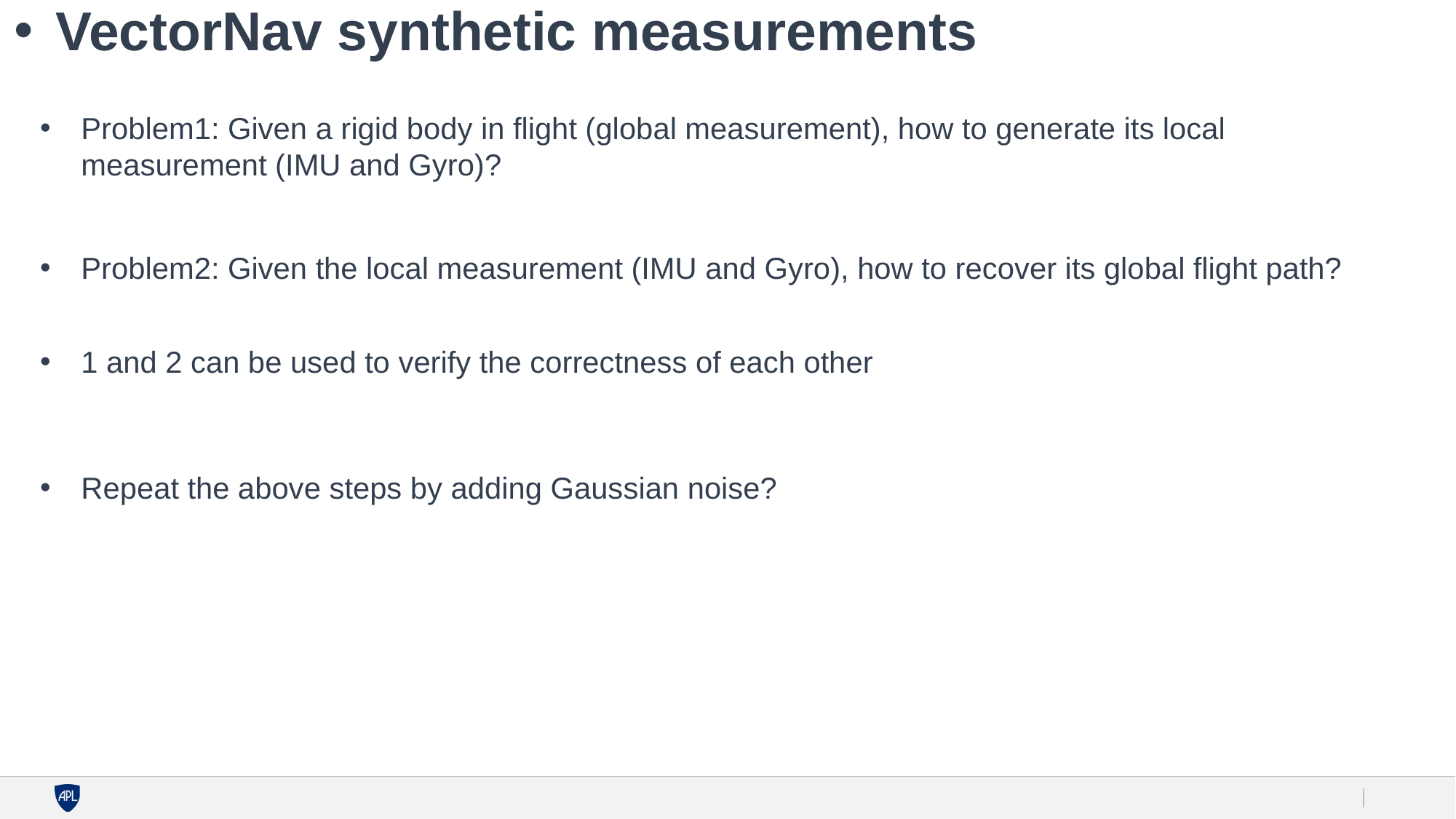

# VectorNav synthetic measurements
Problem1: Given a rigid body in flight (global measurement), how to generate its local measurement (IMU and Gyro)?
Problem2: Given the local measurement (IMU and Gyro), how to recover its global flight path?
1 and 2 can be used to verify the correctness of each other
Repeat the above steps by adding Gaussian noise?